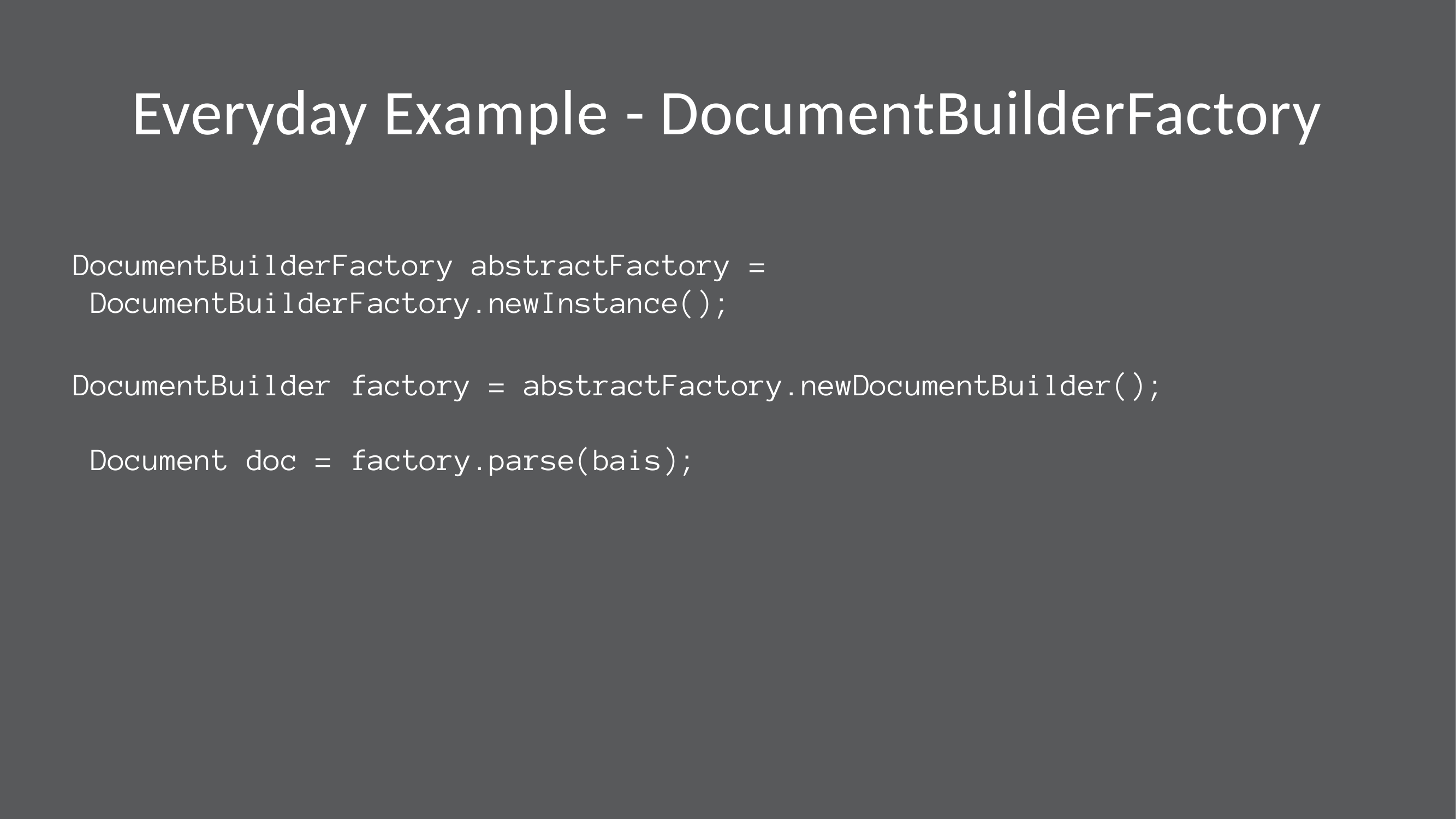

# Everyday Example - DocumentBuilderFactory
DocumentBuilderFactory abstractFactory =  DocumentBuilderFactory.newInstance();
DocumentBuilder factory = abstractFactory.newDocumentBuilder();  Document doc = factory.parse(bais);